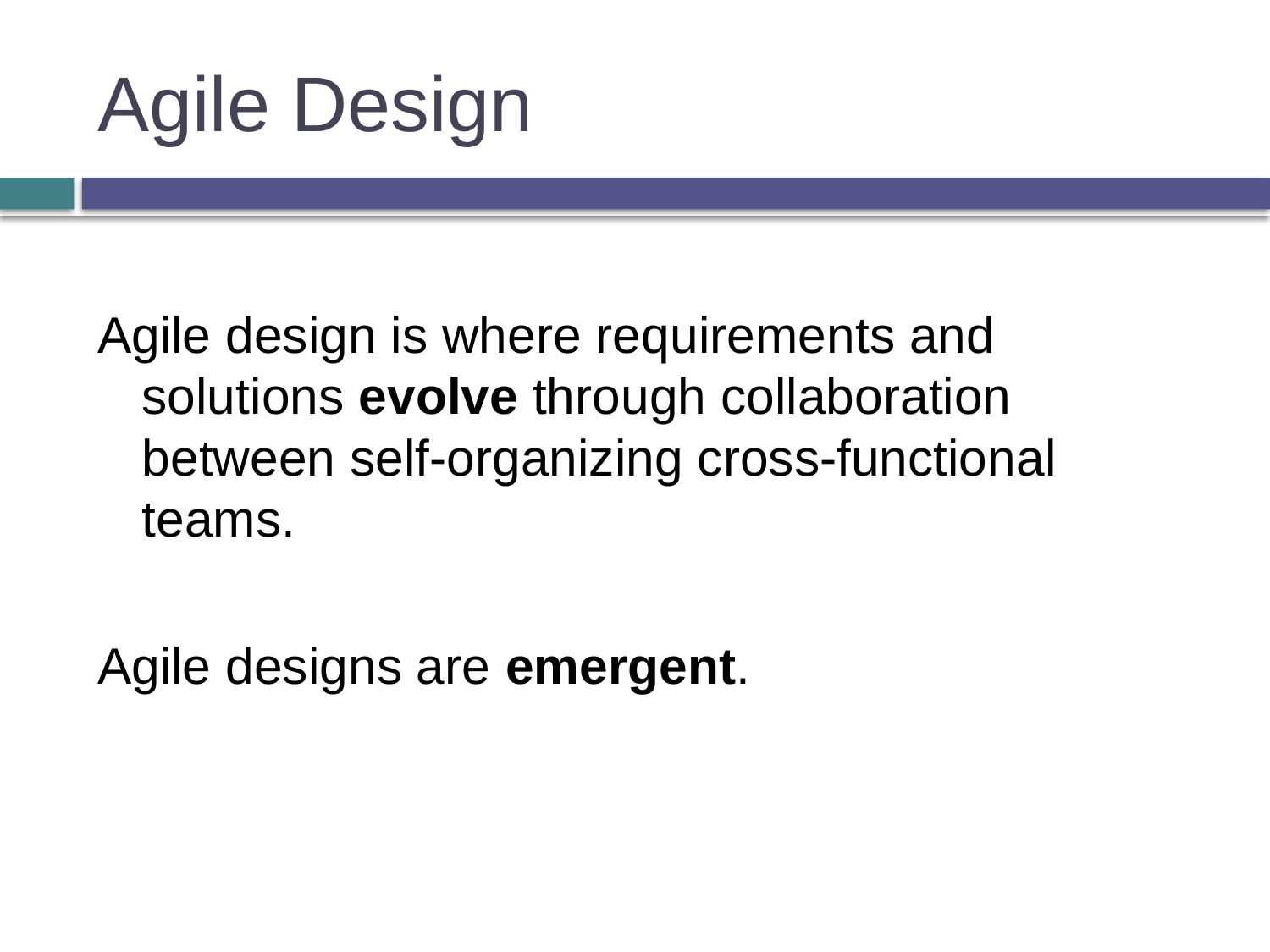

# Agile Design

Agile design is where requirements and solutions evolve through collaboration between self-organizing cross-functional teams.

Agile designs are emergent.